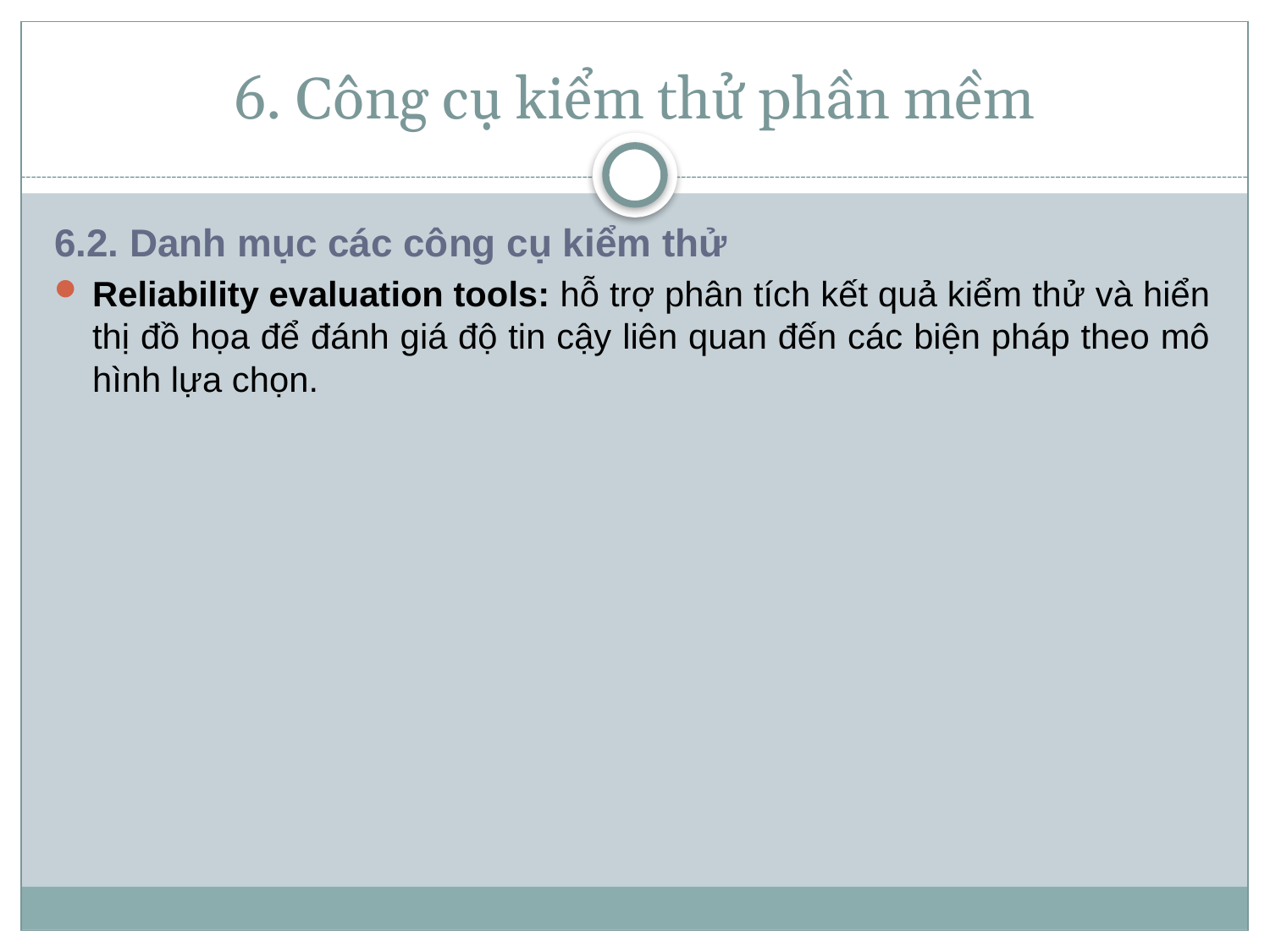

# 6. Công cụ kiểm thử phần mềm
6.2. Danh mục các công cụ kiểm thử
Reliability evaluation tools: hỗ trợ phân tích kết quả kiểm thử và hiển thị đồ họa để đánh giá độ tin cậy liên quan đến các biện pháp theo mô hình lựa chọn.